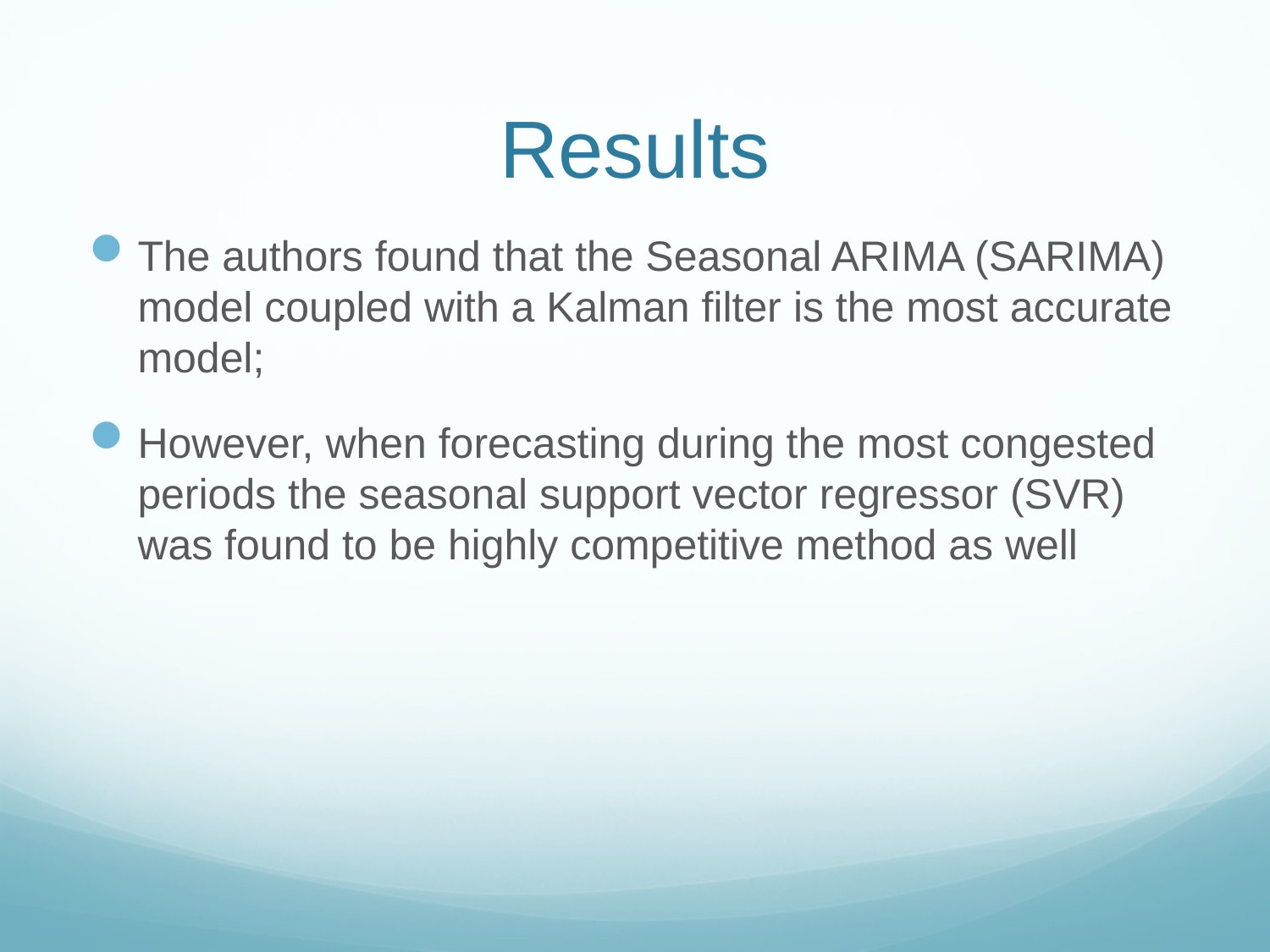

# Results
The authors found that the Seasonal ARIMA (SARIMA) model coupled with a Kalman ﬁlter is the most accurate model;
However, when forecasting during the most congested periods the seasonal support vector regressor (SVR) was found to be highly competitive method as well